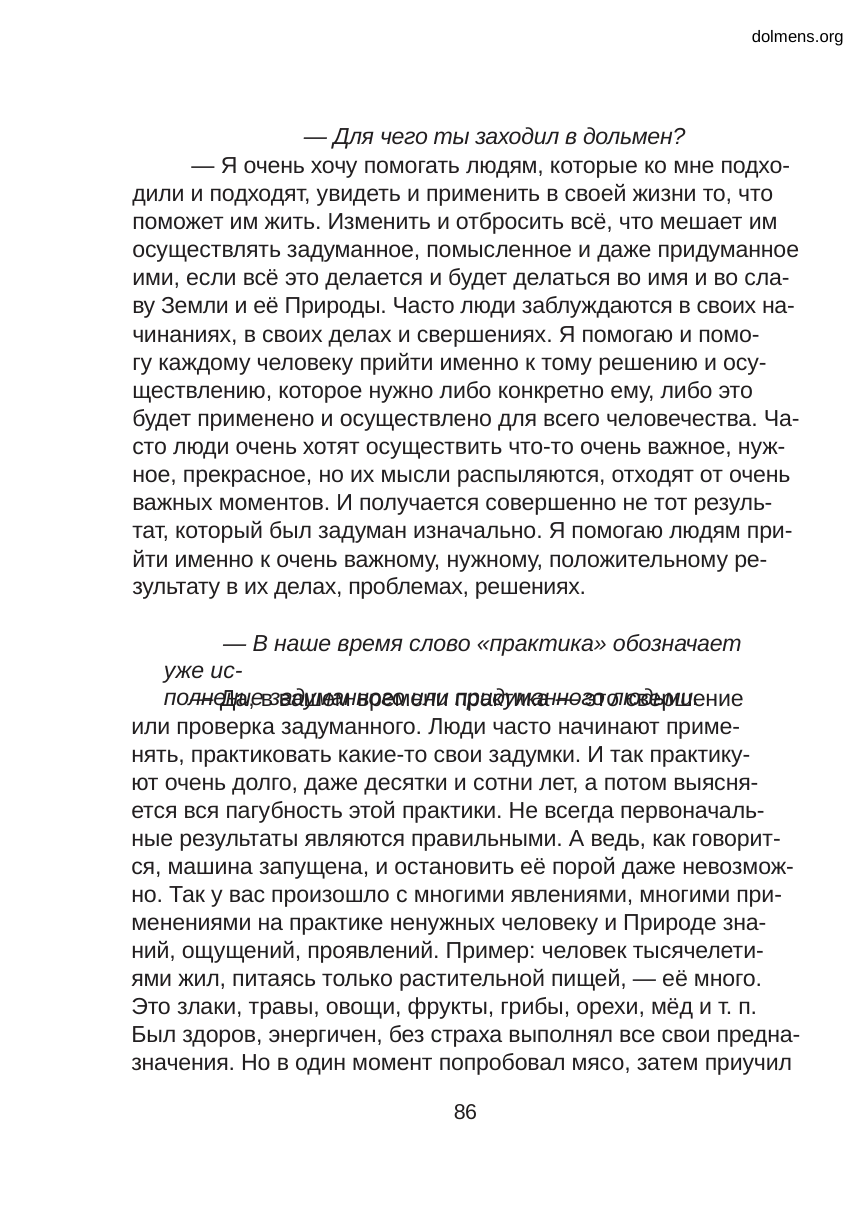

dolmens.org

— Для чего ты заходил в дольмен?

— Я очень хочу помогать людям, которые ко мне подхо-
дили и подходят, увидеть и применить в своей жизни то, что
поможет им жить. Изменить и отбросить всё, что мешает им
осуществлять задуманное, помысленное и даже придуманное
ими, если всё это делается и будет делаться во имя и во сла-
ву Земли и её Природы. Часто люди заблуждаются в своих на-
чинаниях, в своих делах и свершениях. Я помогаю и помо-
гу каждому человеку прийти именно к тому решению и осу-
ществлению, которое нужно либо конкретно ему, либо это
будет применено и осуществлено для всего человечества. Ча-
сто люди очень хотят осуществить что-то очень важное, нуж-
ное, прекрасное, но их мысли распыляются, отходят от очень
важных моментов. И получается совершенно не тот резуль-
тат, который был задуман изначально. Я помогаю людям при-
йти именно к очень важному, нужному, положительному ре-
зультату в их делах, проблемах, решениях.

— В наше время слово «практика» обозначает уже ис-
полнение задуманного или придуманного людьми.

— Да, в вашем времени практика — это свершение
или проверка задуманного. Люди часто начинают приме-
нять, практиковать какие-то свои задумки. И так практику-
ют очень долго, даже десятки и сотни лет, а потом выясня-
ется вся пагубность этой практики. Не всегда первоначаль-
ные результаты являются правильными. А ведь, как говорит-
ся, машина запущена, и остановить её порой даже невозмож-
но. Так у вас произошло с многими явлениями, многими при-
менениями на практике ненужных человеку и Природе зна-
ний, ощущений, проявлений. Пример: человек тысячелети-
ями жил, питаясь только растительной пищей, — её много.
Это злаки, травы, овощи, фрукты, грибы, орехи, мёд и т. п.
Был здоров, энергичен, без страха выполнял все свои предна-
значения. Но в один момент попробовал мясо, затем приучил

86